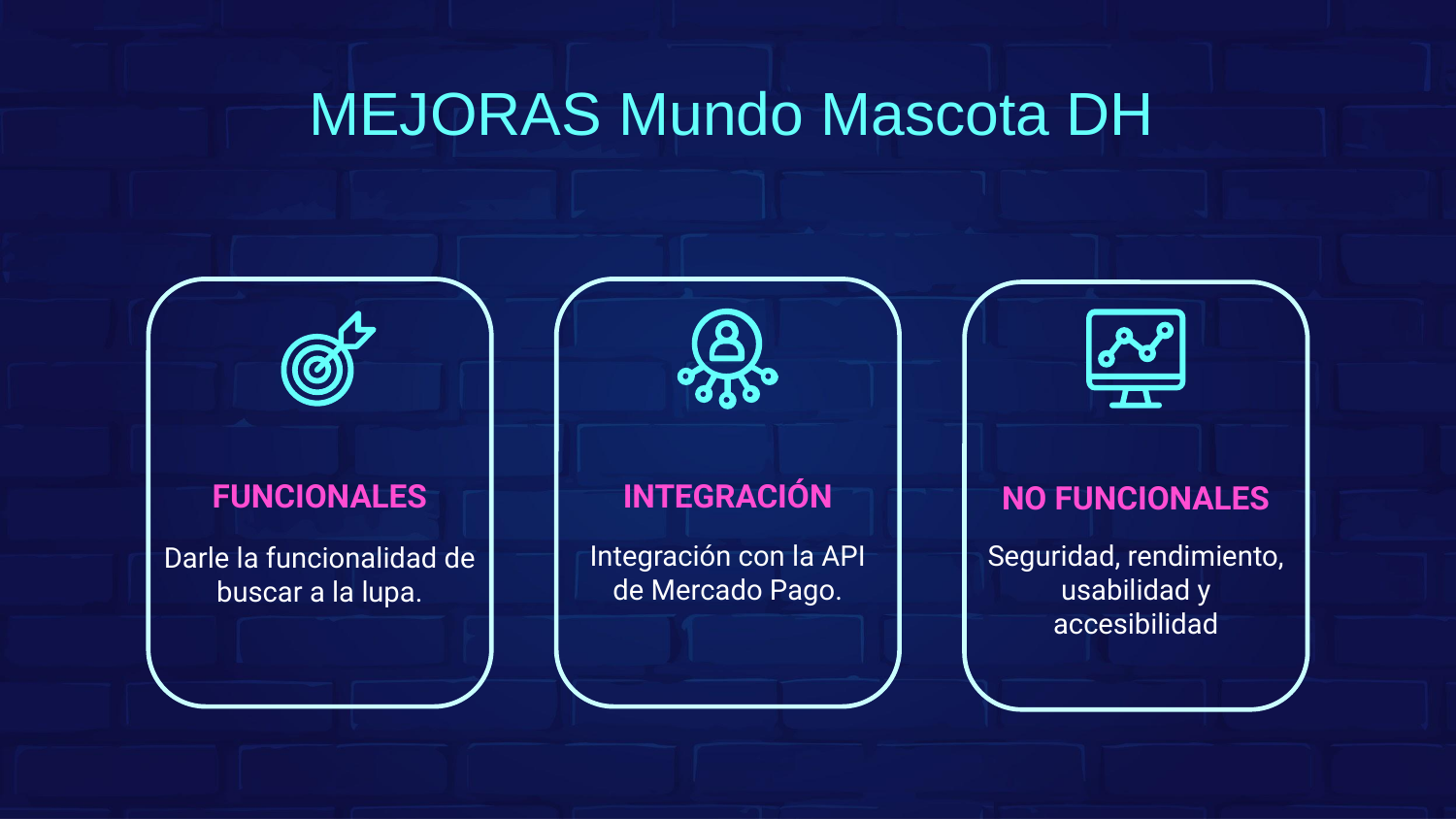

# MEJORAS Mundo Mascota DH

INTEGRACIÓN
FUNCIONALES
NO FUNCIONALES

Integración con la API de Mercado Pago.
Seguridad, rendimiento, usabilidad y accesibilidad
Darle la funcionalidad de buscar a la lupa.